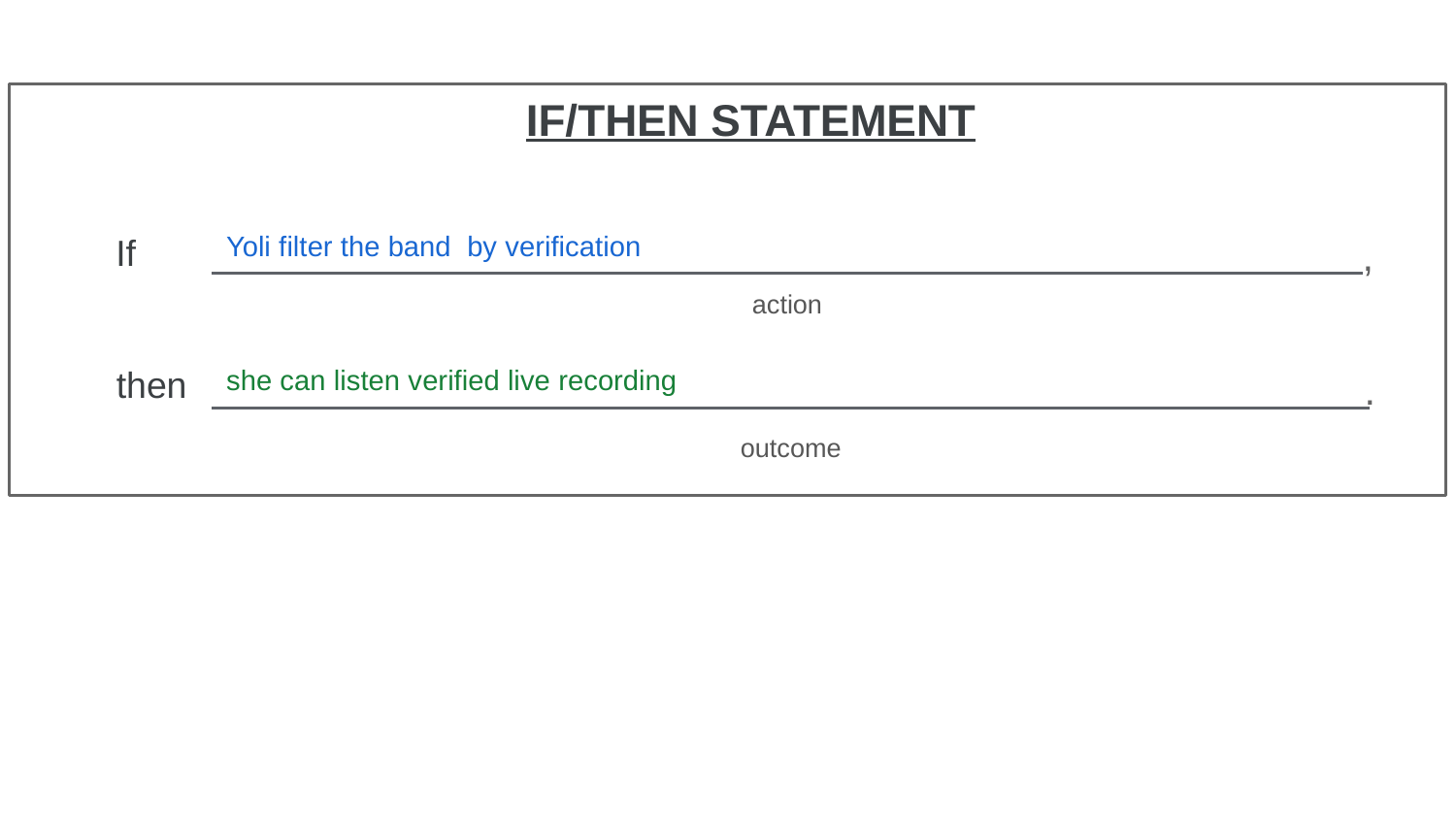

Yoli filter the band  by verification
she can listen verified live recording